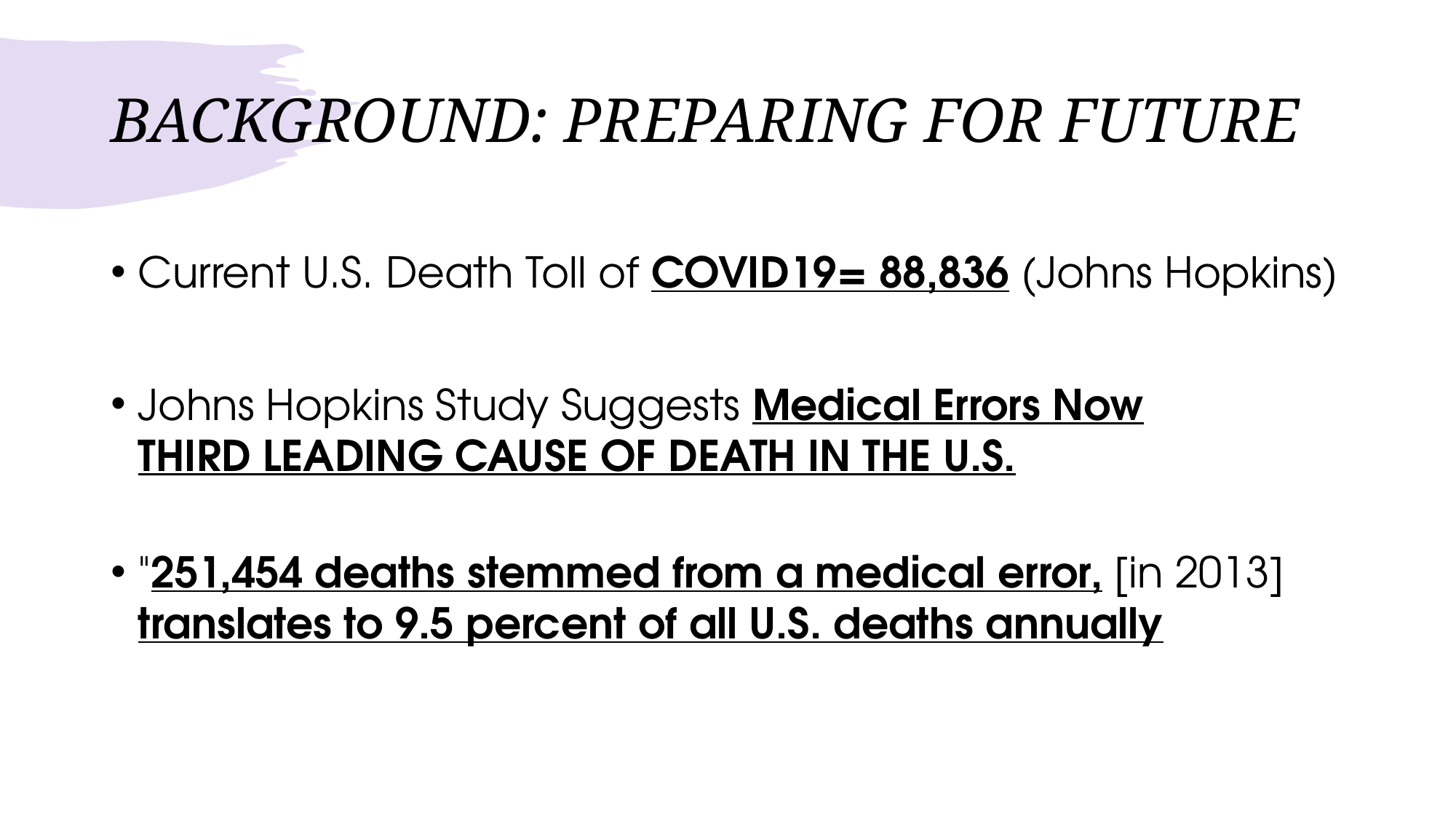

# BACKGROUND: PREPARING FOR FUTURE
Current U.S. Death Toll of COVID19= 88,836 (Johns Hopkins)

Johns Hopkins Study Suggests Medical Errors Now
THIRD LEADING CAUSE OF DEATH IN THE U.S.
"251,454 deaths stemmed from a medical error, [in 2013] translates to 9.5 percent of all U.S. deaths annually